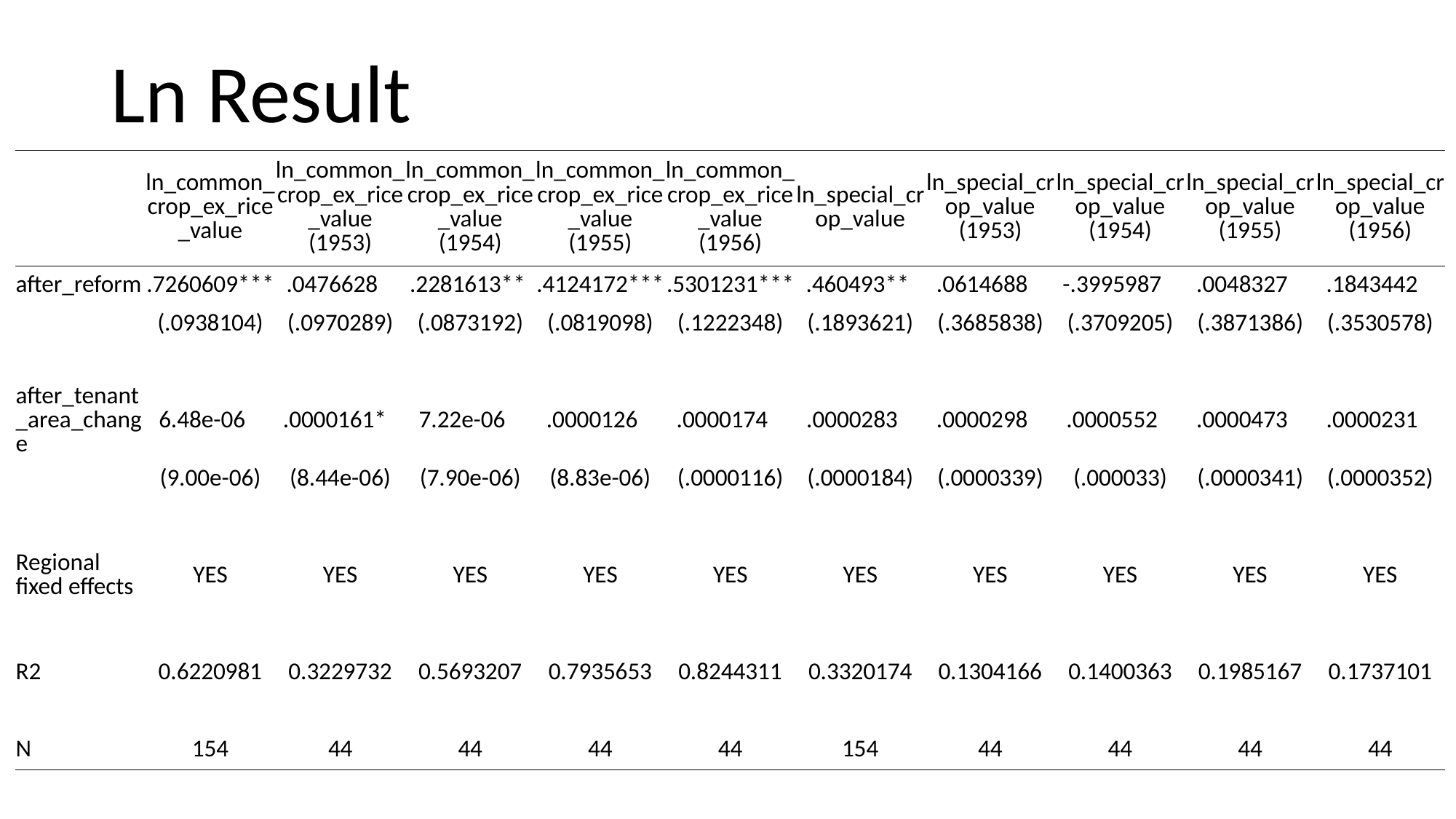

# Ln Result
|  | ln\_common\_crop\_ex\_rice\_value | ln\_common\_crop\_ex\_rice\_value (1953) | ln\_common\_crop\_ex\_rice\_value (1954) | ln\_common\_crop\_ex\_rice\_value (1955) | ln\_common\_crop\_ex\_rice\_value (1956) | ln\_special\_crop\_value | ln\_special\_crop\_value (1953) | ln\_special\_crop\_value (1954) | ln\_special\_crop\_value (1955) | ln\_special\_crop\_value (1956) |
| --- | --- | --- | --- | --- | --- | --- | --- | --- | --- | --- |
| after\_reform | .7260609\*\*\* | .0476628 | .2281613\*\* | .4124172\*\*\* | .5301231\*\*\* | .460493\*\* | .0614688 | -.3995987 | .0048327 | .1843442 |
|  | (.0938104) | (.0970289) | (.0873192) | (.0819098) | (.1222348) | (.1893621) | (.3685838) | (.3709205) | (.3871386) | (.3530578) |
|  |  |  |  |  |  |  |  |  |  |  |
| after\_tenant\_area\_change | 6.48e-06 | .0000161\* | 7.22e-06 | .0000126 | .0000174 | .0000283 | .0000298 | .0000552 | .0000473 | .0000231 |
|  | (9.00e-06) | (8.44e-06) | (7.90e-06) | (8.83e-06) | (.0000116) | (.0000184) | (.0000339) | (.000033) | (.0000341) | (.0000352) |
|  |  |  |  |  |  |  |  |  |  |  |
| Regional fixed effects | YES | YES | YES | YES | YES | YES | YES | YES | YES | YES |
|  |  |  |  |  |  |  |  |  |  |  |
| R2 | 0.6220981 | 0.3229732 | 0.5693207 | 0.7935653 | 0.8244311 | 0.3320174 | 0.1304166 | 0.1400363 | 0.1985167 | 0.1737101 |
|  |  |  |  |  |  |  |  |  |  |  |
| N | 154 | 44 | 44 | 44 | 44 | 154 | 44 | 44 | 44 | 44 |